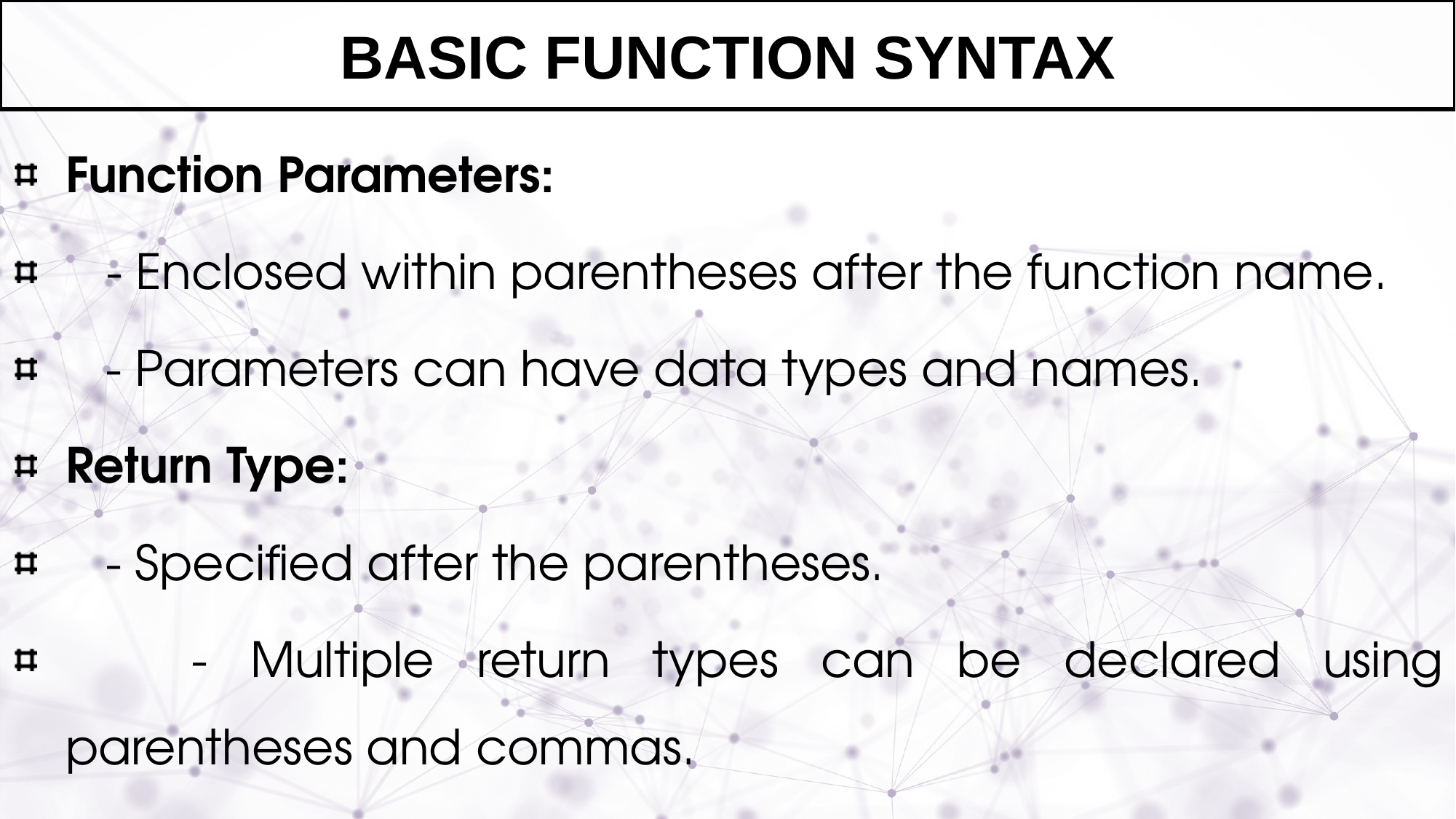

# Basic Function Syntax
Function Parameters:
   - Enclosed within parentheses after the function name.
   - Parameters can have data types and names.
Return Type:
   - Specified after the parentheses.
   - Multiple return types can be declared using parentheses and commas.